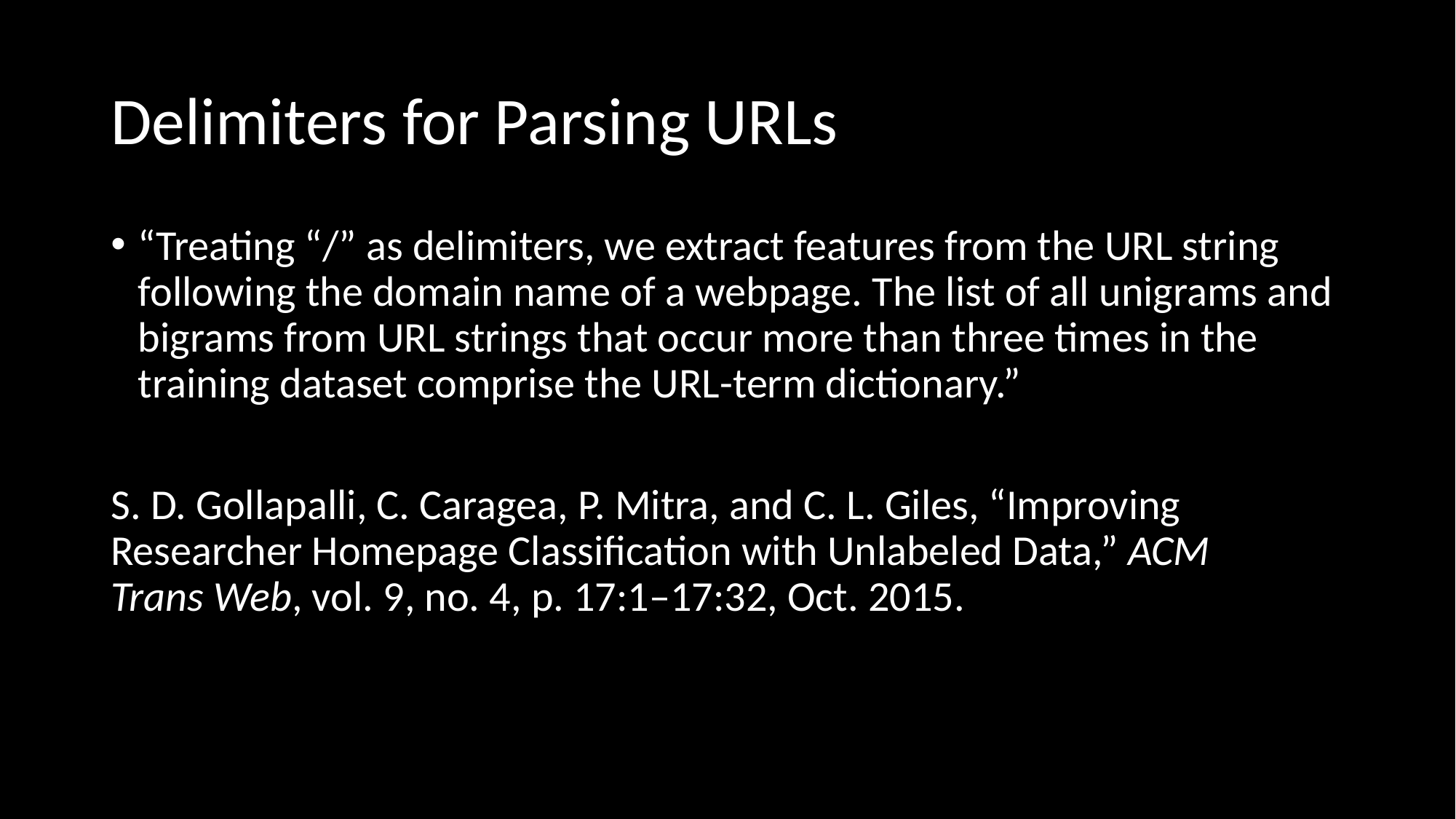

# Delimiters for Parsing URLs
“Treating “/” as delimiters, we extract features from the URL string following the domain name of a webpage. The list of all unigrams and bigrams from URL strings that occur more than three times in the training dataset comprise the URL-term dictionary.”

S. D. Gollapalli, C. Caragea, P. Mitra, and C. L. Giles, “Improving 	Researcher Homepage Classification with Unlabeled Data,” ACM 	Trans Web, vol. 9, no. 4, p. 17:1–17:32, Oct. 2015.